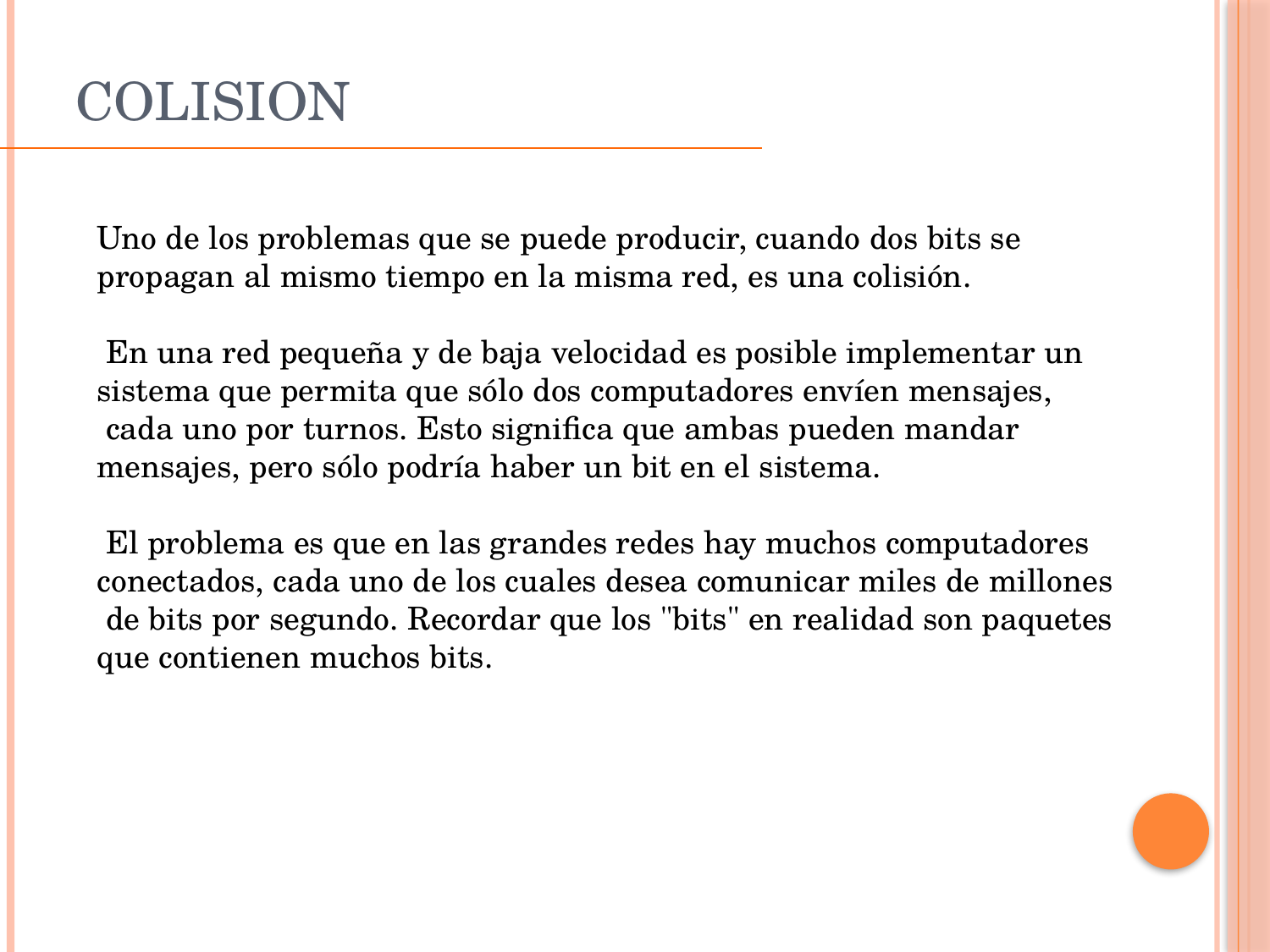

# Colision
Uno de los problemas que se puede producir, cuando dos bits se propagan al mismo tiempo en la misma red, es una colisión.

 En una red pequeña y de baja velocidad es posible implementar un sistema que permita que sólo dos computadores envíen mensajes,
 cada uno por turnos. Esto significa que ambas pueden mandar mensajes, pero sólo podría haber un bit en el sistema.

 El problema es que en las grandes redes hay muchos computadores conectados, cada uno de los cuales desea comunicar miles de millones
 de bits por segundo. Recordar que los "bits" en realidad son paquetes que contienen muchos bits.